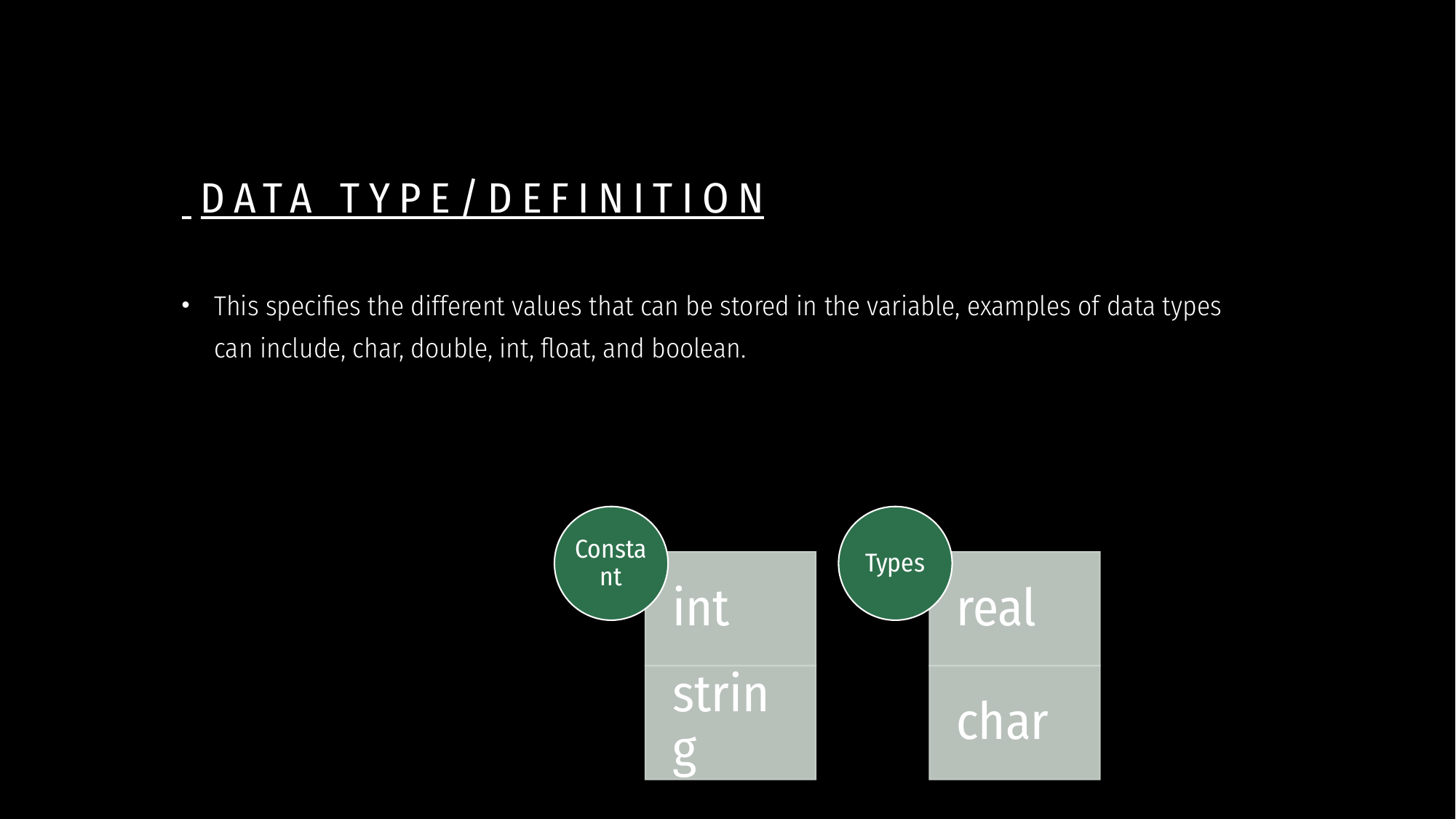

# Data type/definition
This specifies the different values that can be stored in the variable, examples of data types can include, char, double, int, float, and boolean.
int
string
Constant
real
char
Types